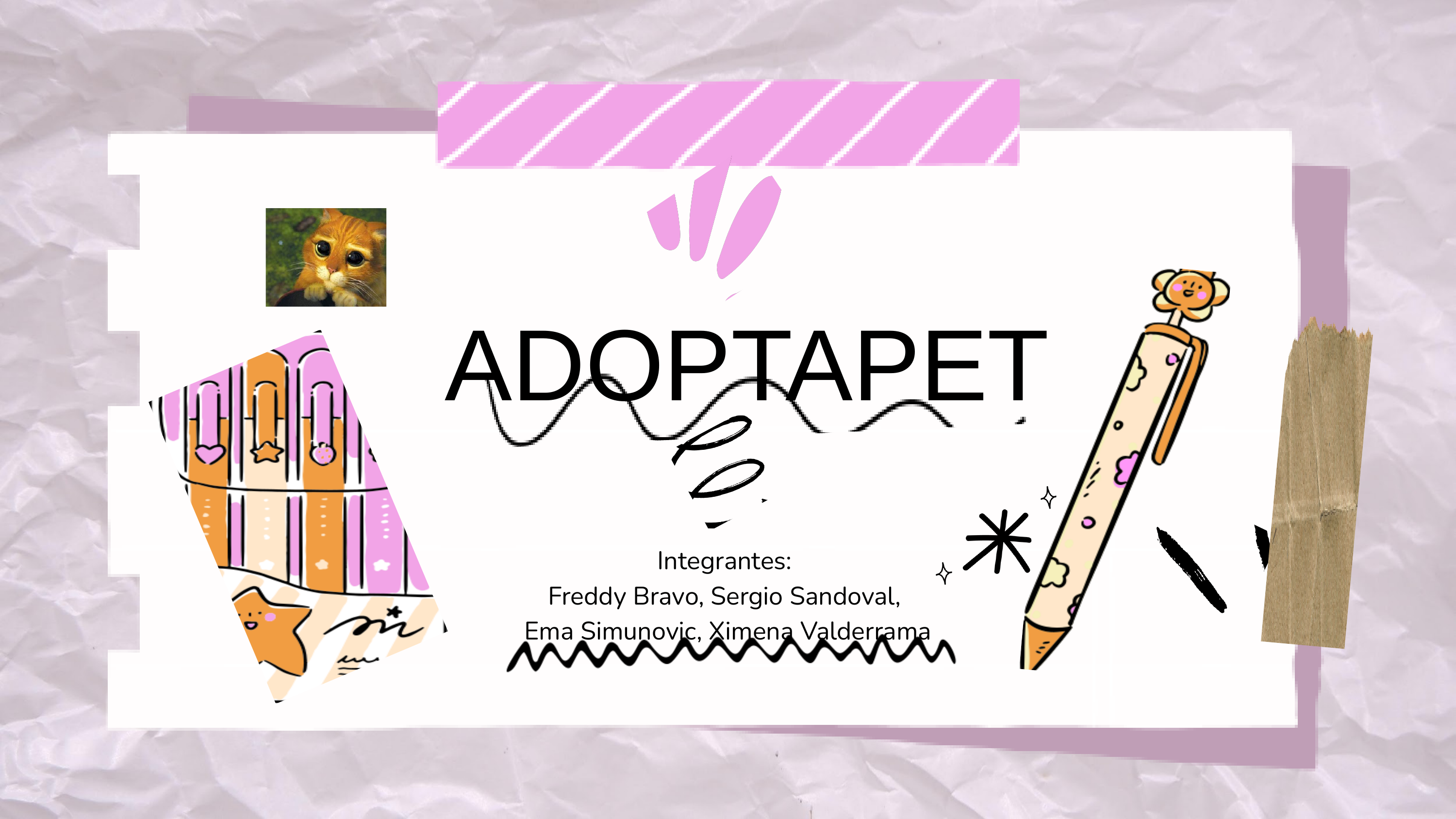

ADOPTAPET

Integrantes:
Freddy Bravo, Sergio Sandoval,
Ema Simunovic, Ximena Valderrama